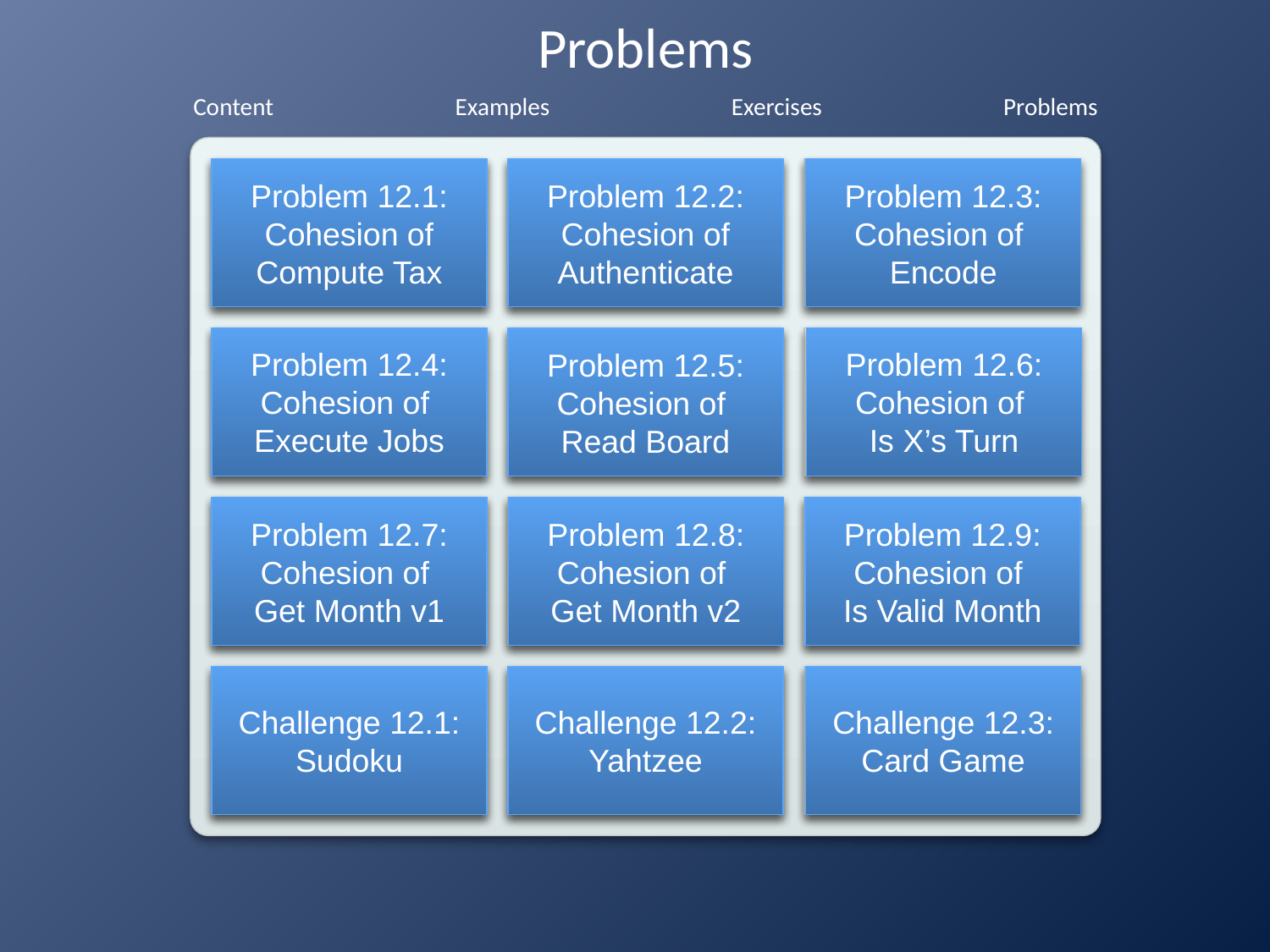

# Problems
Problem 12.1:
Cohesion of Compute Tax
Problem 12.3:
Cohesion of
Encode
Problem 12.2:
Cohesion of Authenticate
Problem 12.4:
Cohesion of
Execute Jobs
Problem 12.6:
Cohesion of
Is X’s Turn
Problem 12.5:
Cohesion of
Read Board
Problem 12.7:
Cohesion of
Get Month v1
Problem 12.8:
Cohesion of
Get Month v2
Problem 12.9:
Cohesion of
Is Valid Month
Challenge 12.1:
Sudoku
Challenge 12.3:
Card Game
Challenge 12.2:
Yahtzee